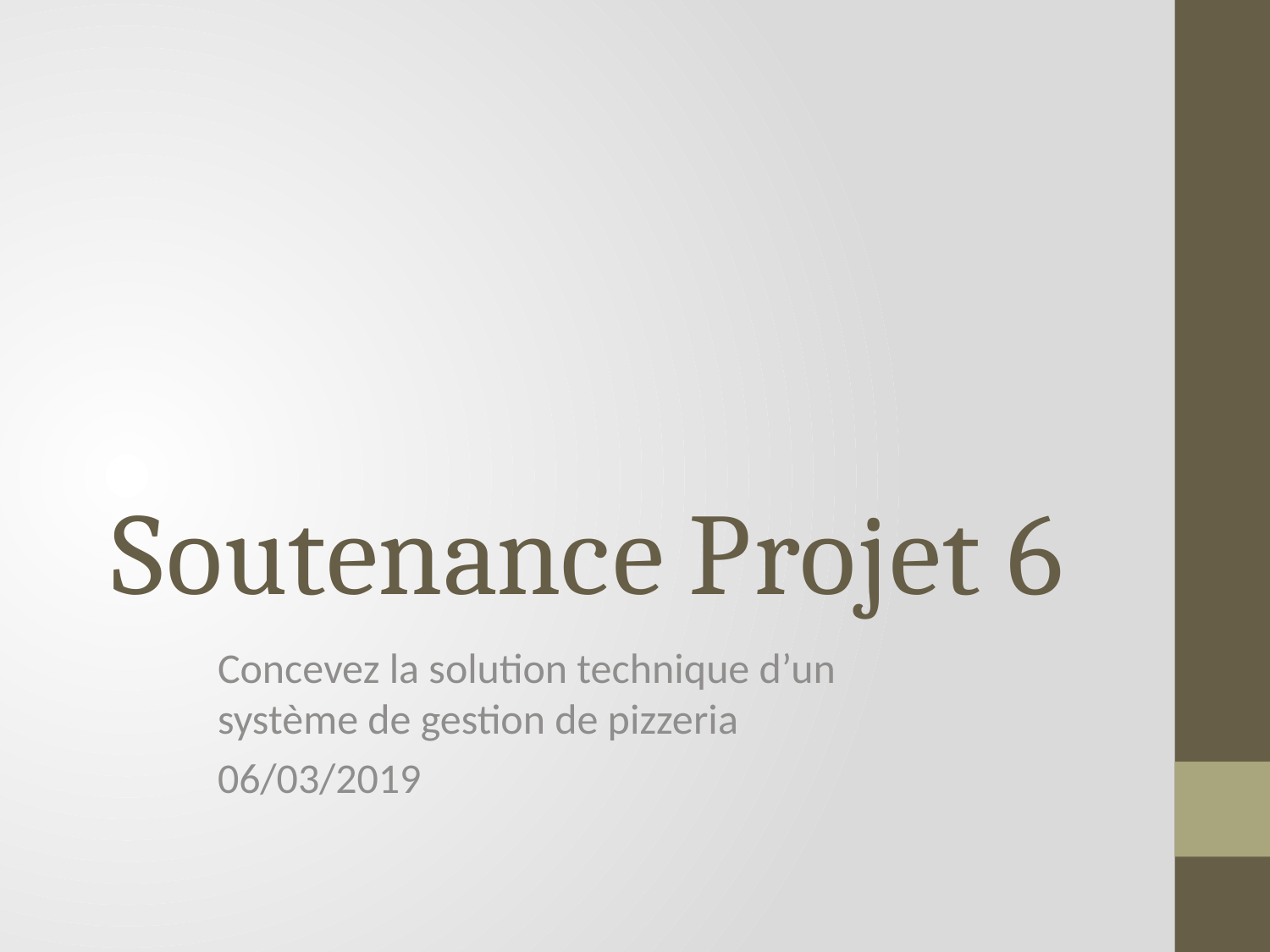

# Soutenance Projet 6
Concevez la solution technique d’un système de gestion de pizzeria
06/03/2019